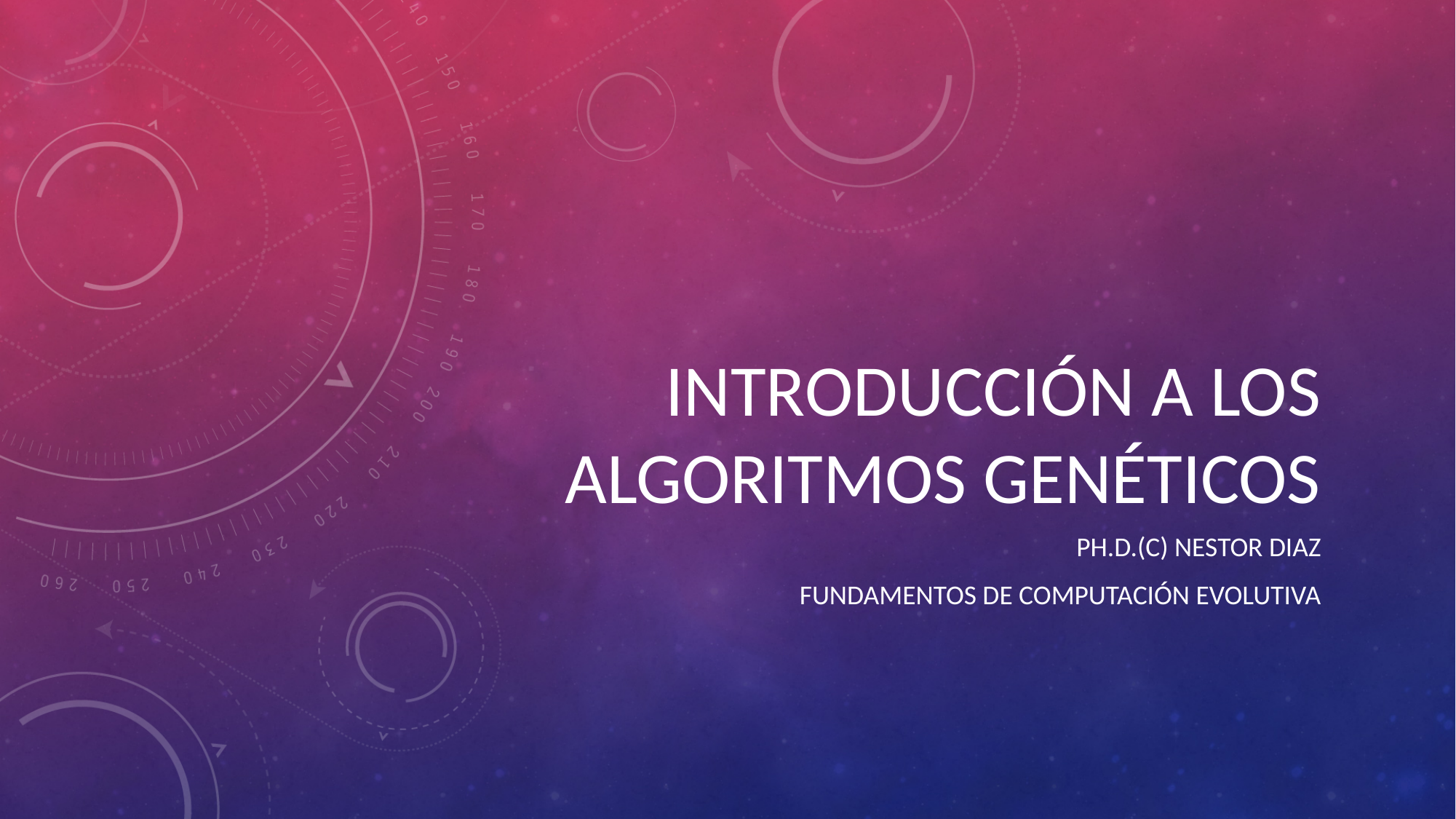

# Introducción a los Algoritmos Genéticos
Ph.D.(c) Nestor Diaz
Fundamentos de Computación Evolutiva